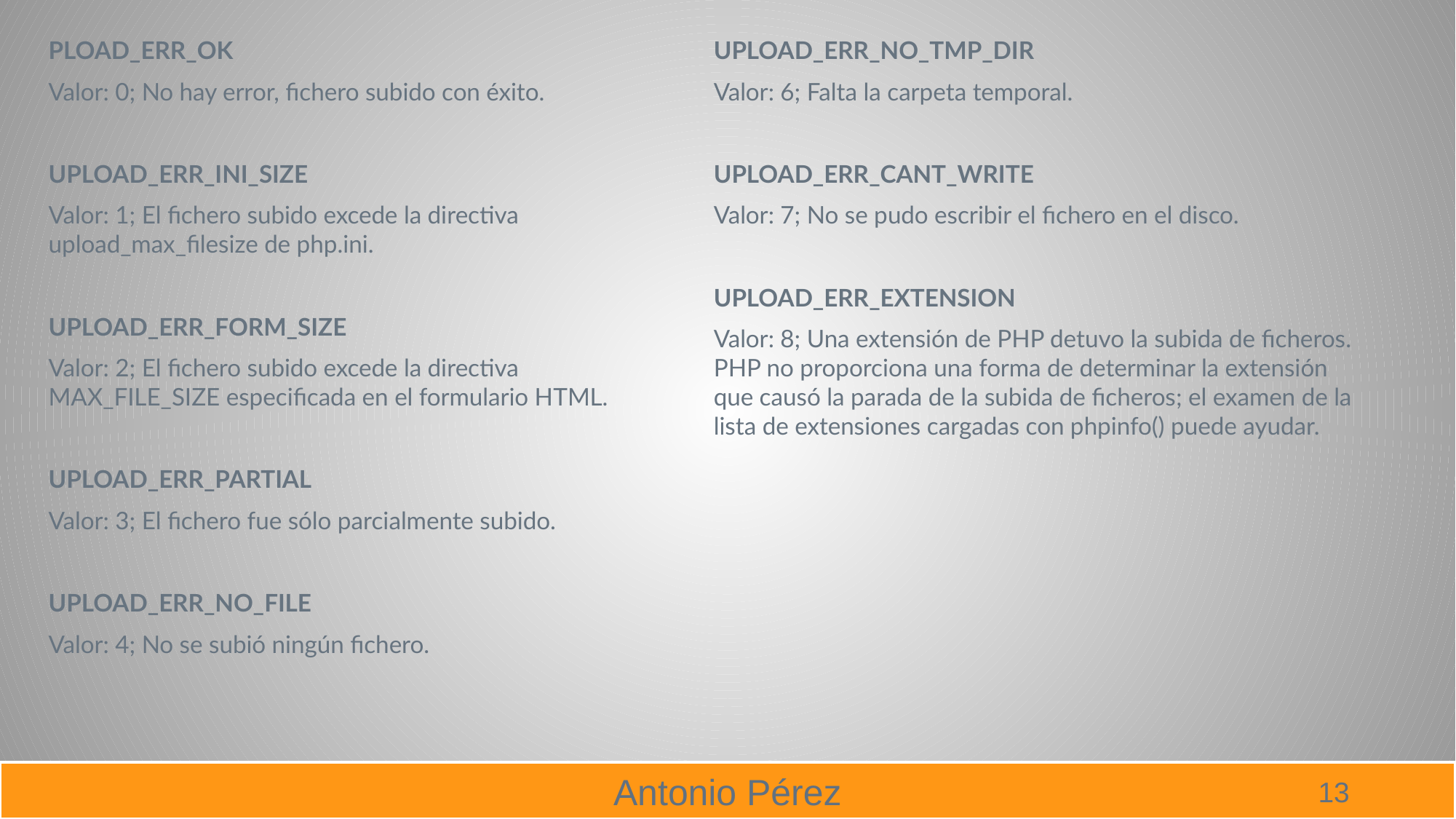

PLOAD_ERR_OK
Valor: 0; No hay error, fichero subido con éxito.

UPLOAD_ERR_INI_SIZE
Valor: 1; El fichero subido excede la directiva upload_max_filesize de php.ini.

UPLOAD_ERR_FORM_SIZE
Valor: 2; El fichero subido excede la directiva MAX_FILE_SIZE especificada en el formulario HTML.

UPLOAD_ERR_PARTIAL
Valor: 3; El fichero fue sólo parcialmente subido.

UPLOAD_ERR_NO_FILE
Valor: 4; No se subió ningún fichero.

UPLOAD_ERR_NO_TMP_DIR
Valor: 6; Falta la carpeta temporal.

UPLOAD_ERR_CANT_WRITE
Valor: 7; No se pudo escribir el fichero en el disco.

UPLOAD_ERR_EXTENSION
Valor: 8; Una extensión de PHP detuvo la subida de ficheros. PHP no proporciona una forma de determinar la extensión que causó la parada de la subida de ficheros; el examen de la lista de extensiones cargadas con phpinfo() puede ayudar.

13